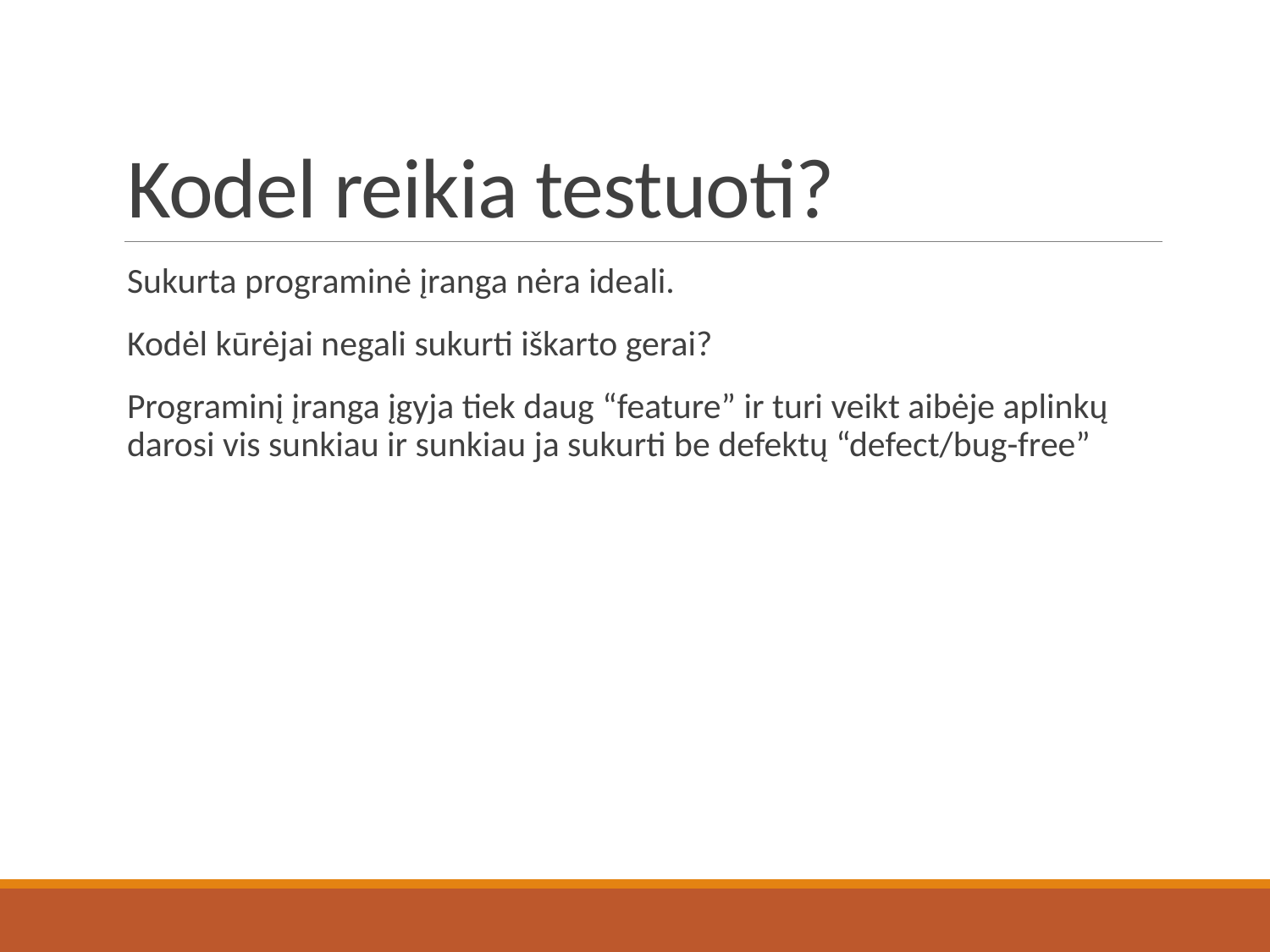

# Kodel reikia testuoti?
Sukurta programinė įranga nėra ideali.
Kodėl kūrėjai negali sukurti iškarto gerai?
Programinį įranga įgyja tiek daug “feature” ir turi veikt aibėje aplinkų darosi vis sunkiau ir sunkiau ja sukurti be defektų “defect/bug-free”